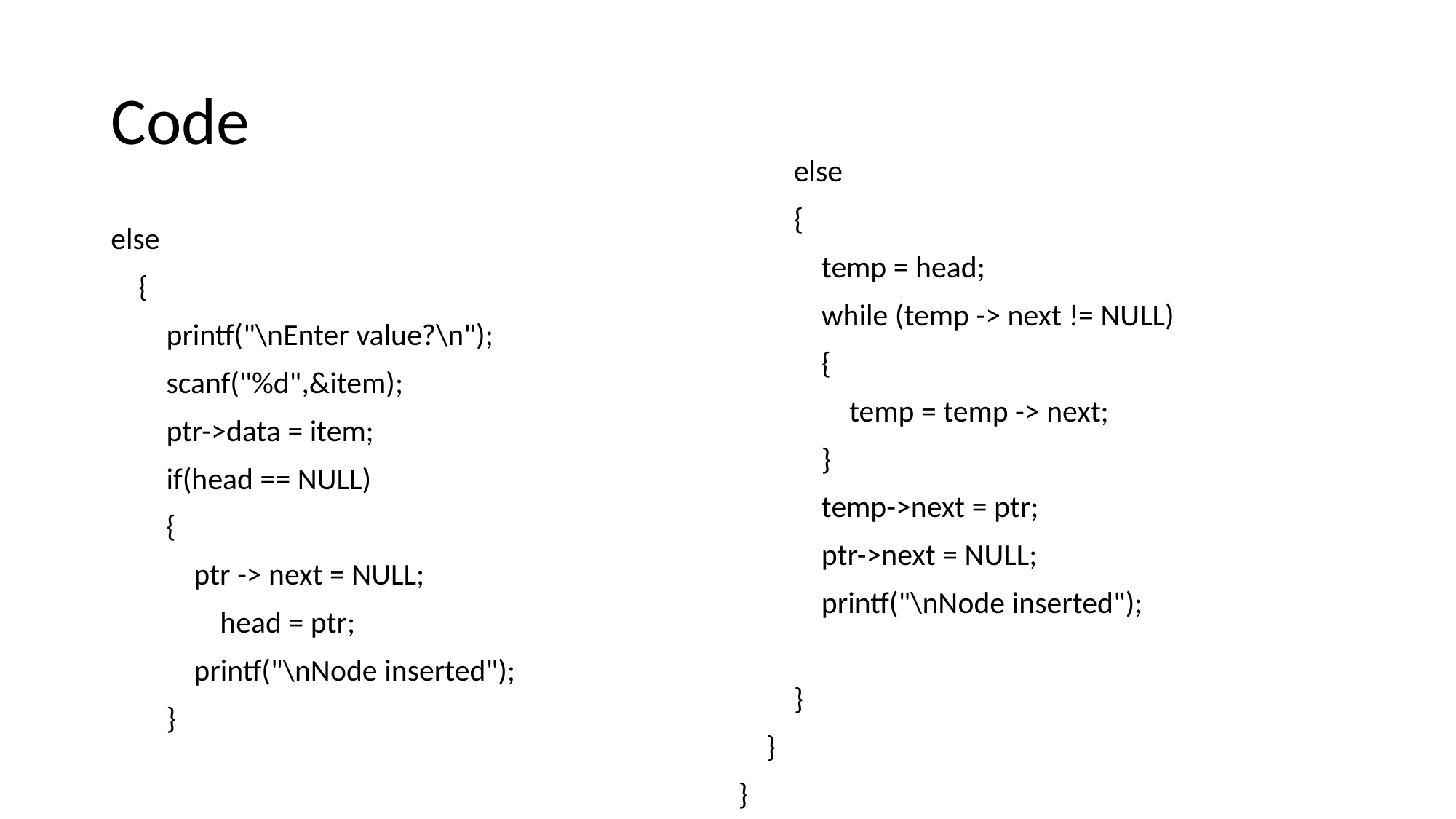

# Code
        else
        {
            temp = head;
            while (temp -> next != NULL)
            {
                temp = temp -> next;
            }
            temp->next = ptr;
            ptr->next = NULL;
            printf("\nNode inserted");

        }
    }
}

else
    {
        printf("\nEnter value?\n");
        scanf("%d",&item);
        ptr->data = item;
        if(head == NULL)
        {
            ptr -> next = NULL;
	head = ptr;
            printf("\nNode inserted");
        }